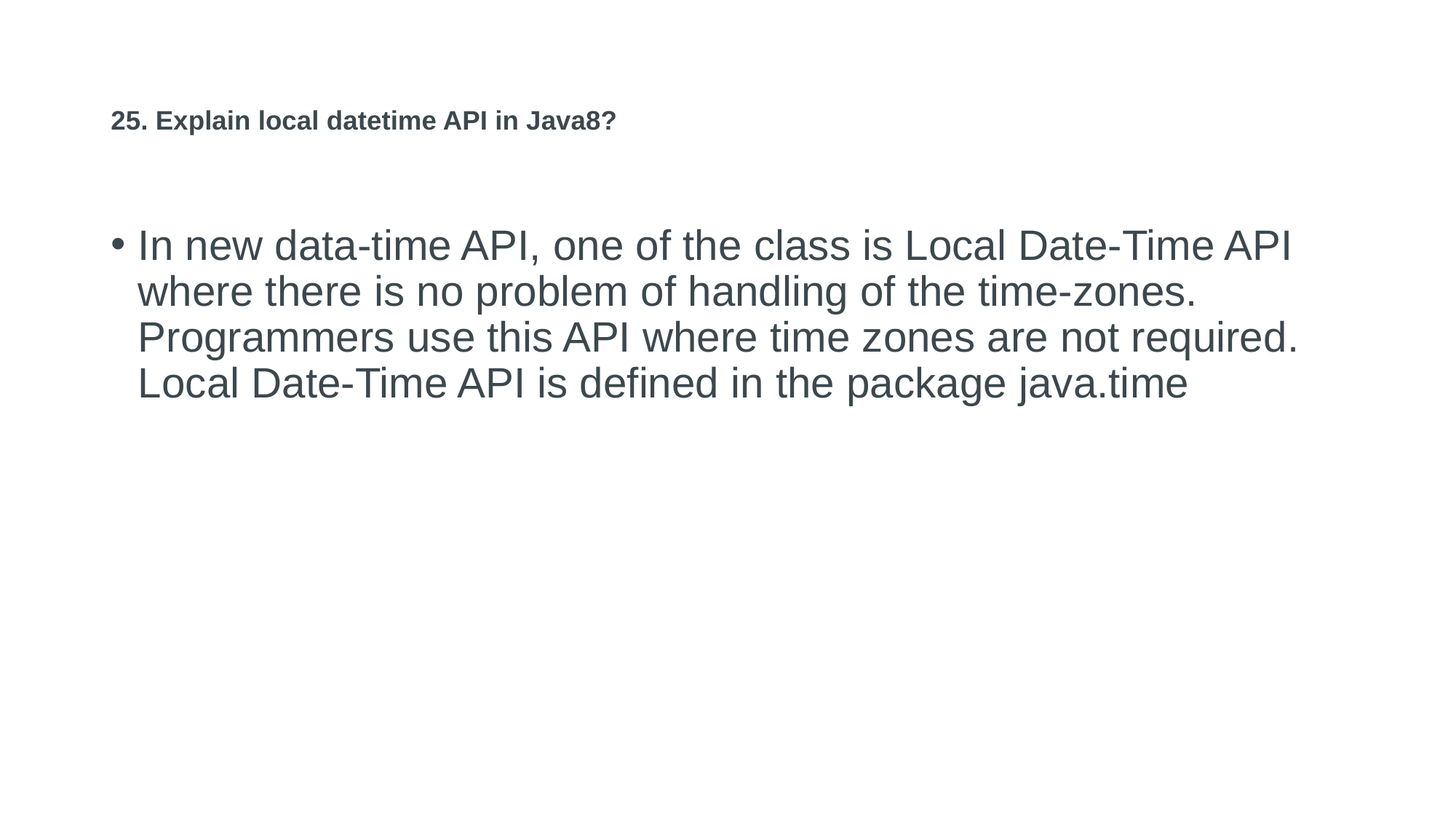

# 25. Explain local datetime API in Java8?
In new data-time API, one of the class is Local Date-Time API where there is no problem of handling of the time-zones. Programmers use this API where time zones are not required. Local Date-Time API is defined in the package java.time